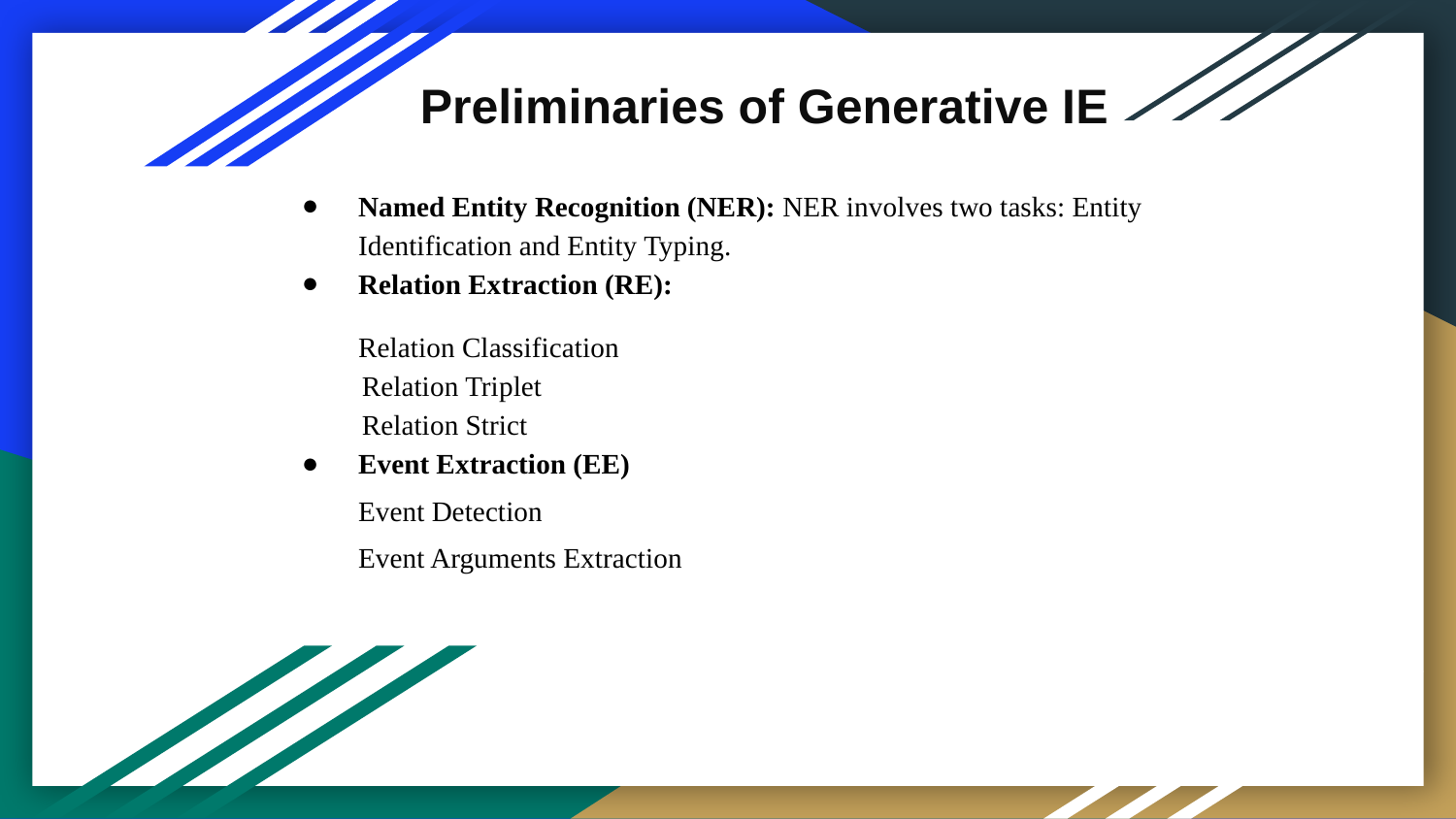

# Preliminaries of Generative IE

Named Entity Recognition (NER): NER involves two tasks: Entity Identification and Entity Typing.
Relation Extraction (RE):
Relation Classification
 Relation Triplet
 Relation Strict
Event Extraction (EE)
Event Detection
Event Arguments Extraction